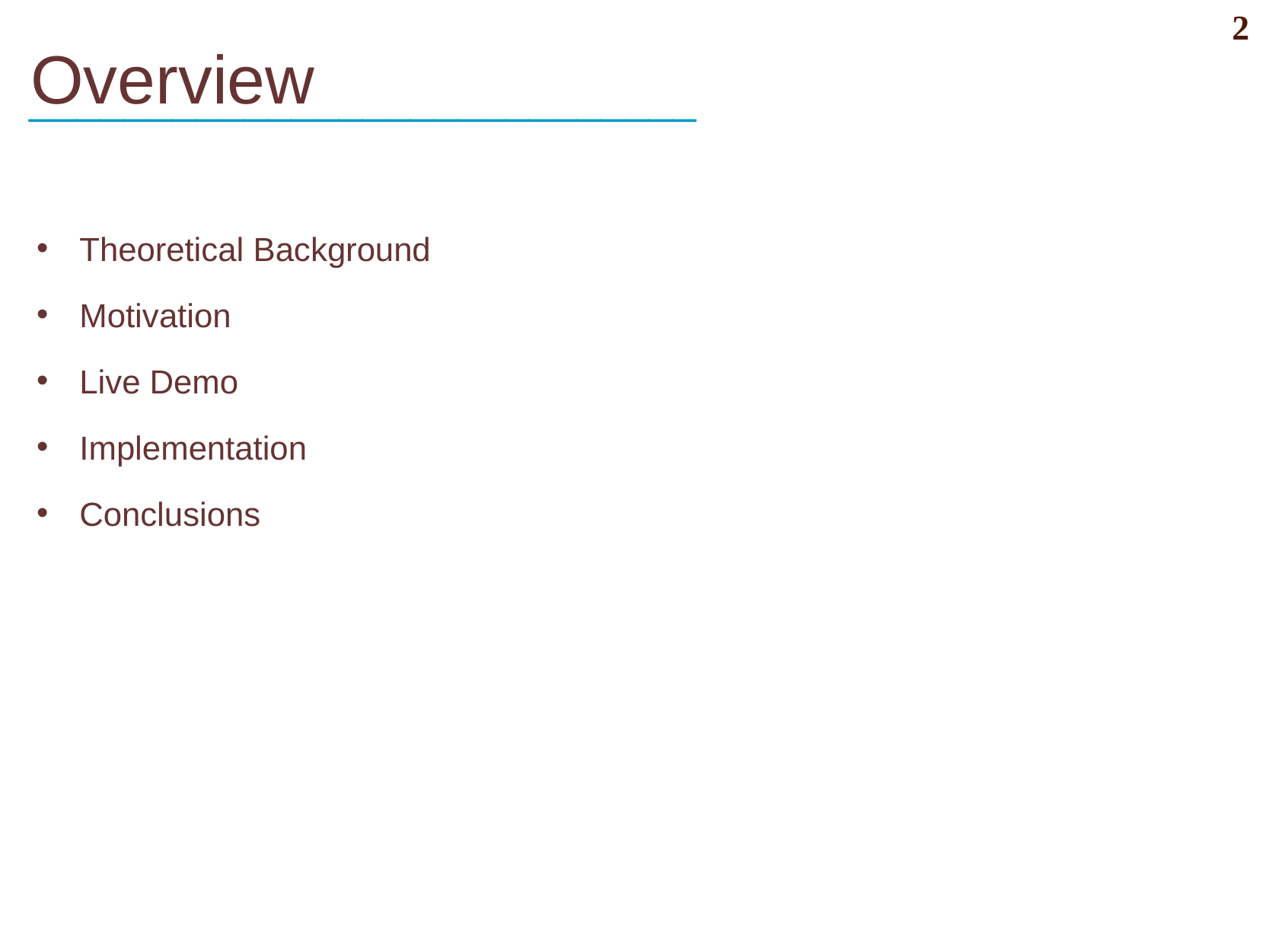

2
# Overview
____________________________

Theoretical Background

Motivation

Live Demo

Implementation

Conclusions